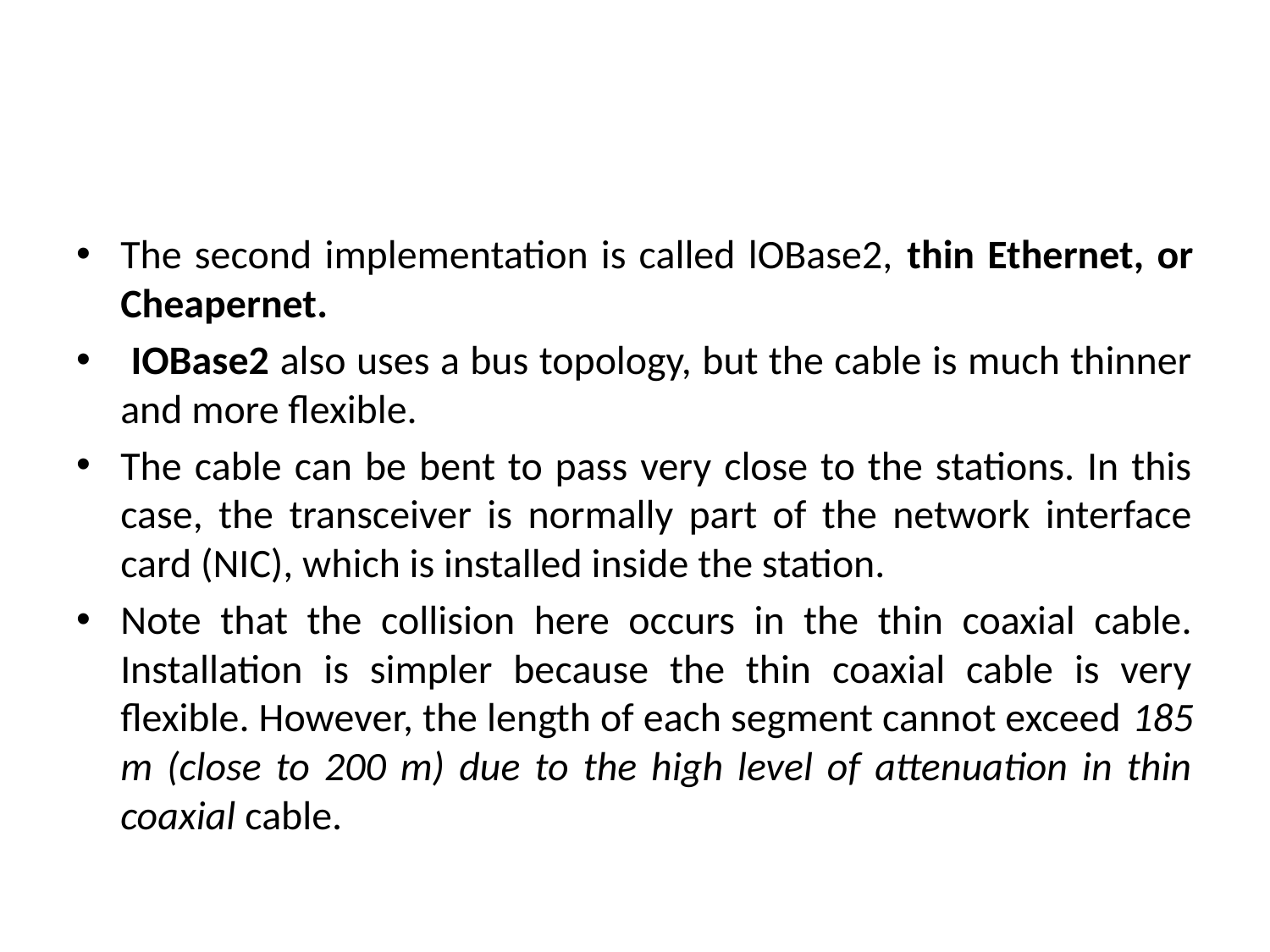

#
The second implementation is called lOBase2, thin Ethernet, or Cheapernet.
 IOBase2 also uses a bus topology, but the cable is much thinner and more flexible.
The cable can be bent to pass very close to the stations. In this case, the transceiver is normally part of the network interface card (NIC), which is installed inside the station.
Note that the collision here occurs in the thin coaxial cable. Installation is simpler because the thin coaxial cable is very flexible. However, the length of each segment cannot exceed 185 m (close to 200 m) due to the high level of attenuation in thin coaxial cable.